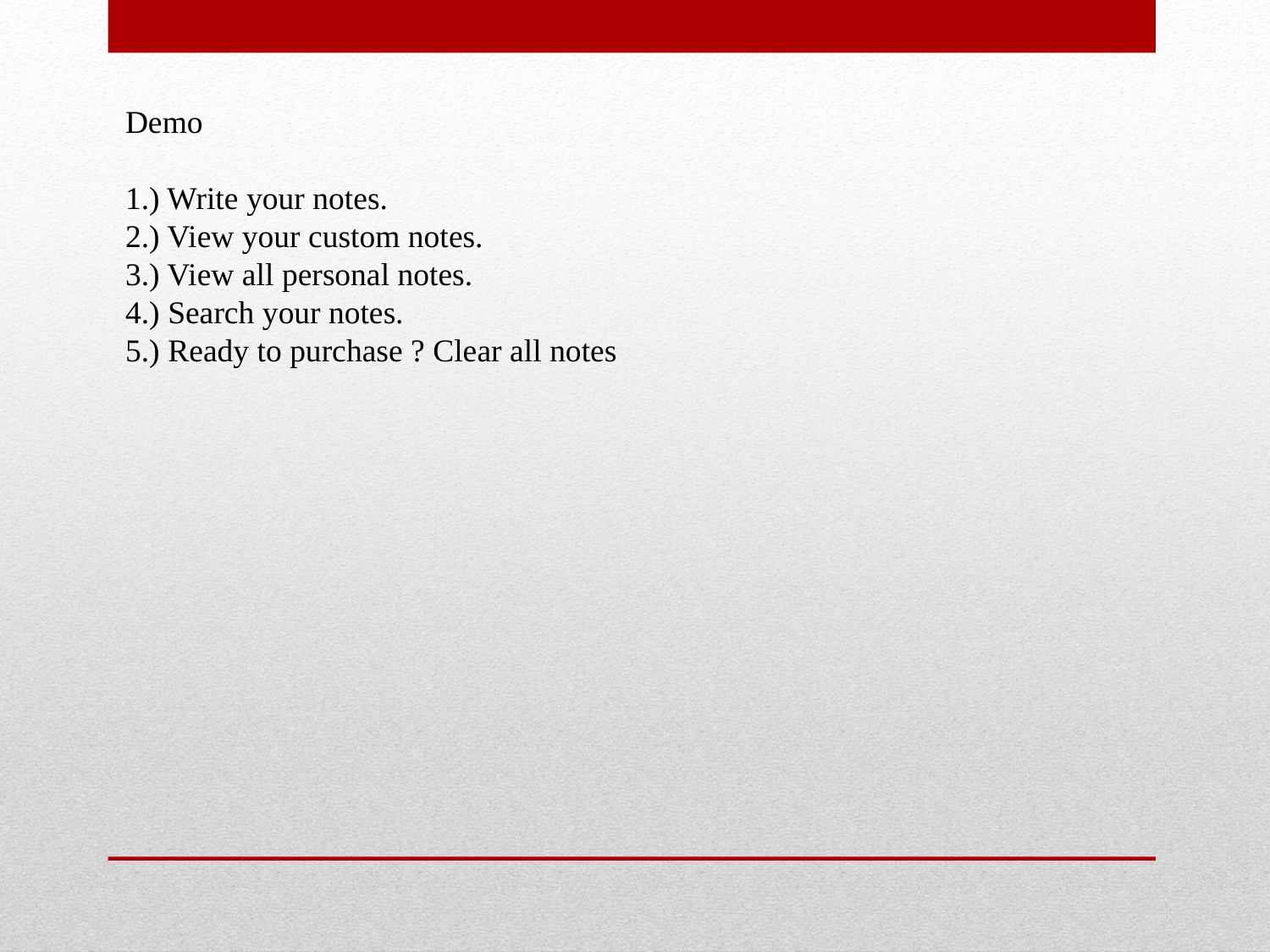

Demo

1.) Write your notes.
2.) View your custom notes.
3.) View all personal notes.
4.) Search your notes.
5.) Ready to purchase ? Clear all notes